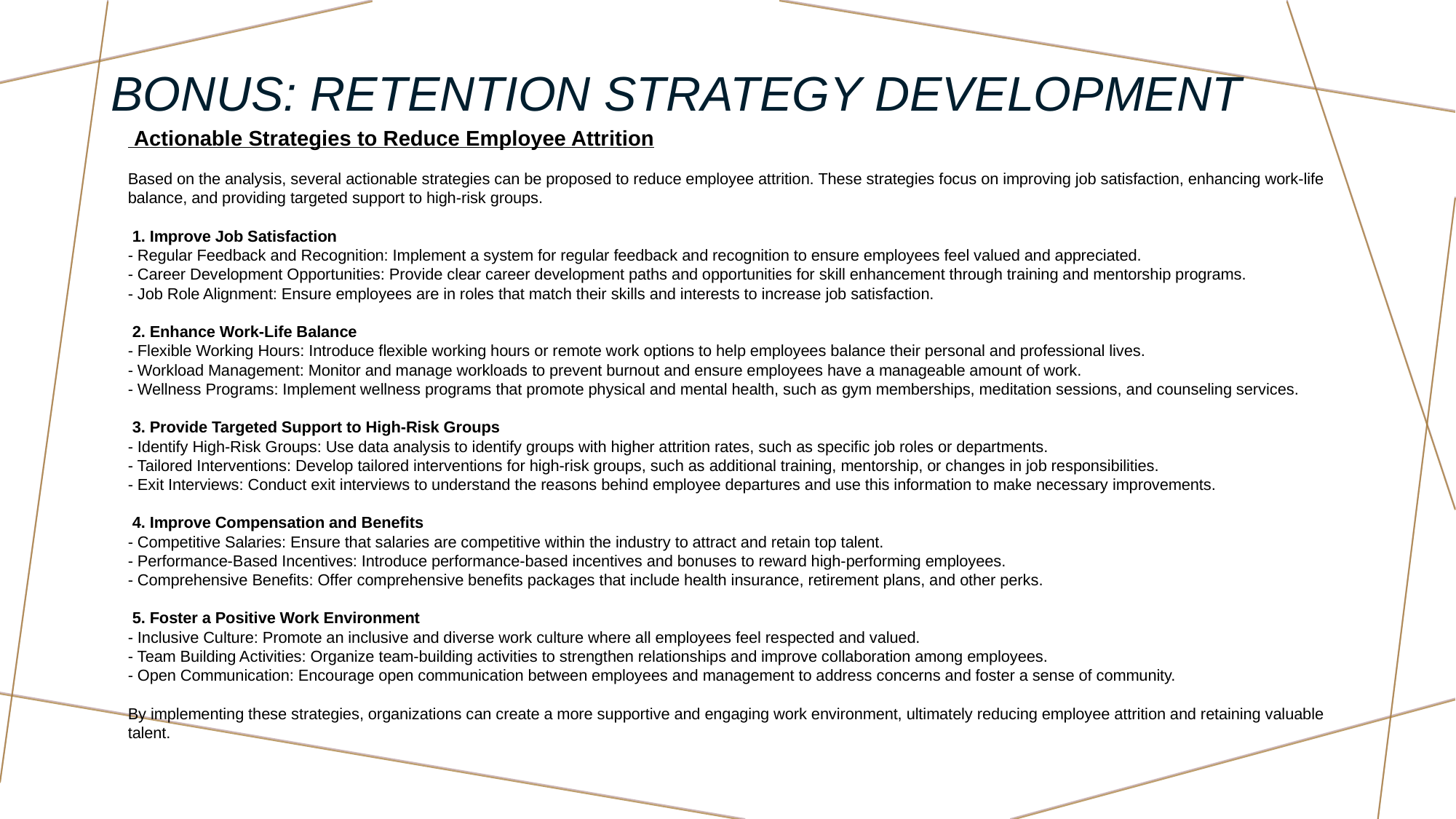

# Bonus: Retention Strategy Development
 Actionable Strategies to Reduce Employee Attrition

Based on the analysis, several actionable strategies can be proposed to reduce employee attrition. These strategies focus on improving job satisfaction, enhancing work-life balance, and providing targeted support to high-risk groups.

 1. Improve Job Satisfaction
- Regular Feedback and Recognition: Implement a system for regular feedback and recognition to ensure employees feel valued and appreciated.
- Career Development Opportunities: Provide clear career development paths and opportunities for skill enhancement through training and mentorship programs.
- Job Role Alignment: Ensure employees are in roles that match their skills and interests to increase job satisfaction.

 2. Enhance Work-Life Balance
- Flexible Working Hours: Introduce flexible working hours or remote work options to help employees balance their personal and professional lives.
- Workload Management: Monitor and manage workloads to prevent burnout and ensure employees have a manageable amount of work.
- Wellness Programs: Implement wellness programs that promote physical and mental health, such as gym memberships, meditation sessions, and counseling services.

 3. Provide Targeted Support to High-Risk Groups
- Identify High-Risk Groups: Use data analysis to identify groups with higher attrition rates, such as specific job roles or departments.
- Tailored Interventions: Develop tailored interventions for high-risk groups, such as additional training, mentorship, or changes in job responsibilities.
- Exit Interviews: Conduct exit interviews to understand the reasons behind employee departures and use this information to make necessary improvements.

 4. Improve Compensation and Benefits
- Competitive Salaries: Ensure that salaries are competitive within the industry to attract and retain top talent.
- Performance-Based Incentives: Introduce performance-based incentives and bonuses to reward high-performing employees.
- Comprehensive Benefits: Offer comprehensive benefits packages that include health insurance, retirement plans, and other perks.

 5. Foster a Positive Work Environment
- Inclusive Culture: Promote an inclusive and diverse work culture where all employees feel respected and valued.
- Team Building Activities: Organize team-building activities to strengthen relationships and improve collaboration among employees.
- Open Communication: Encourage open communication between employees and management to address concerns and foster a sense of community.

By implementing these strategies, organizations can create a more supportive and engaging work environment, ultimately reducing employee attrition and retaining valuable talent.